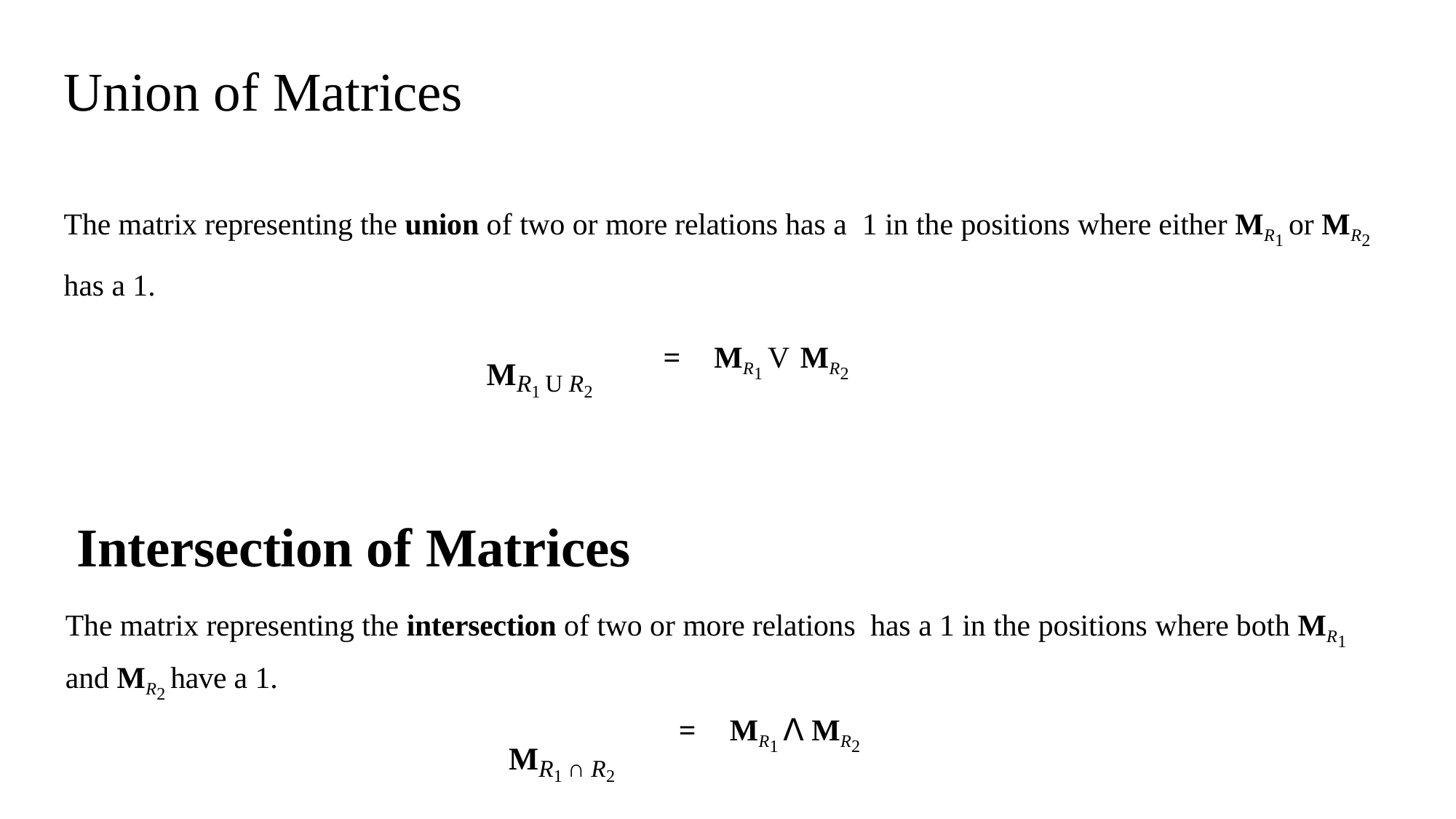

# Union of Matrices
The matrix representing the union of two or more relations has a  1 in the positions where either MR1 or MR2 has a 1.
MR1 U R2
=	MR1 V  MR2
Intersection of Matrices
The matrix representing the intersection of two or more relations  has a 1 in the positions where both MR1 and MR2 have a 1.
=	MR1 ꓥ MR2
MR1 ∩ R2